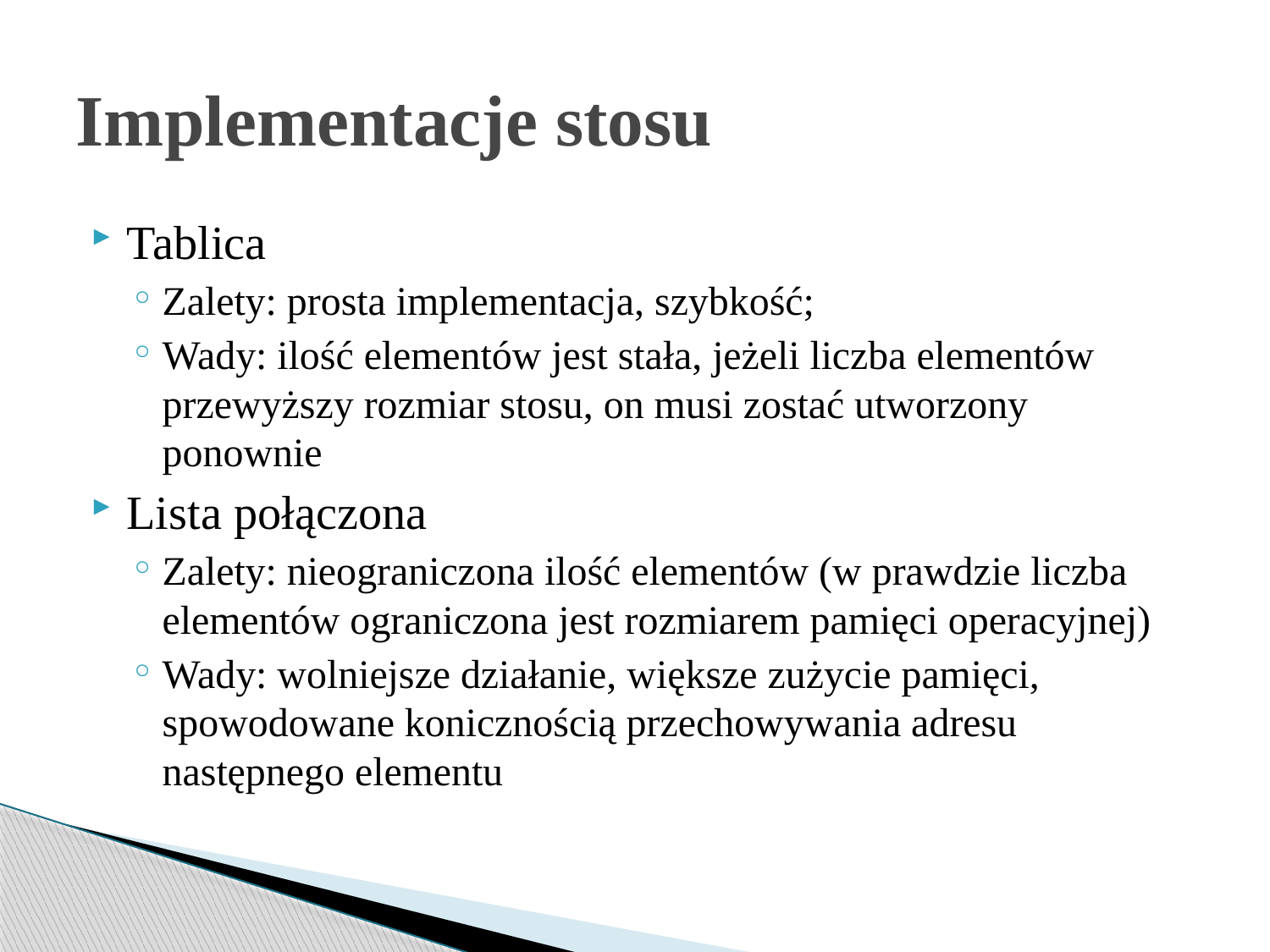

# Implementacje stosu
Tablica
Zalety: prosta implementacja, szybkość;
Wady: ilość elementów jest stała, jeżeli liczba elementów przewyższy rozmiar stosu, on musi zostać utworzony ponownie
Lista połączona
Zalety: nieograniczona ilość elementów (w prawdzie liczba elementów ograniczona jest rozmiarem pamięci operacyjnej)
Wady: wolniejsze działanie, większe zużycie pamięci, spowodowane konicznością przechowywania adresu następnego elementu